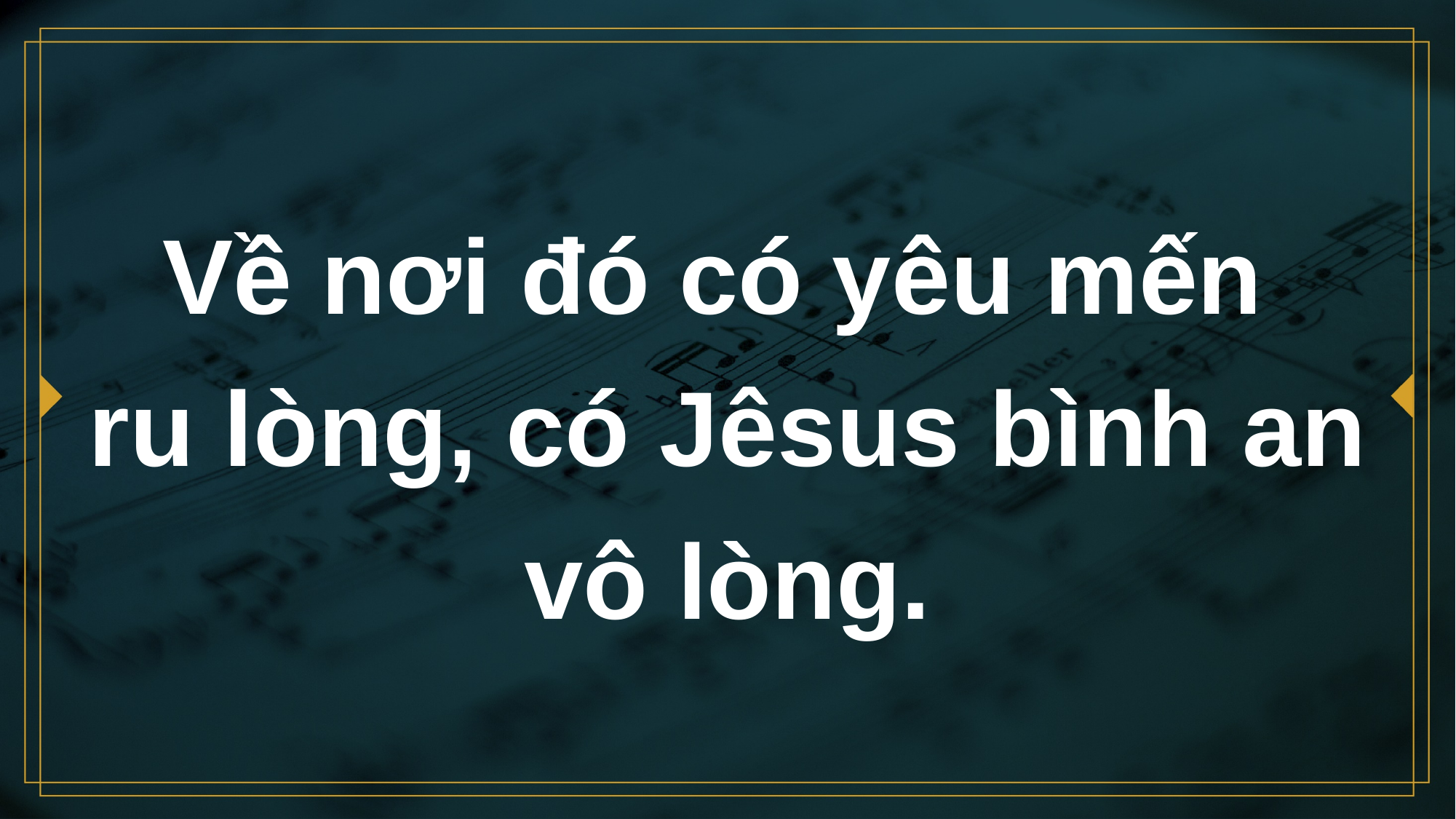

# Về nơi đó có yêu mến ru lòng, có Jêsus bình an vô lòng.